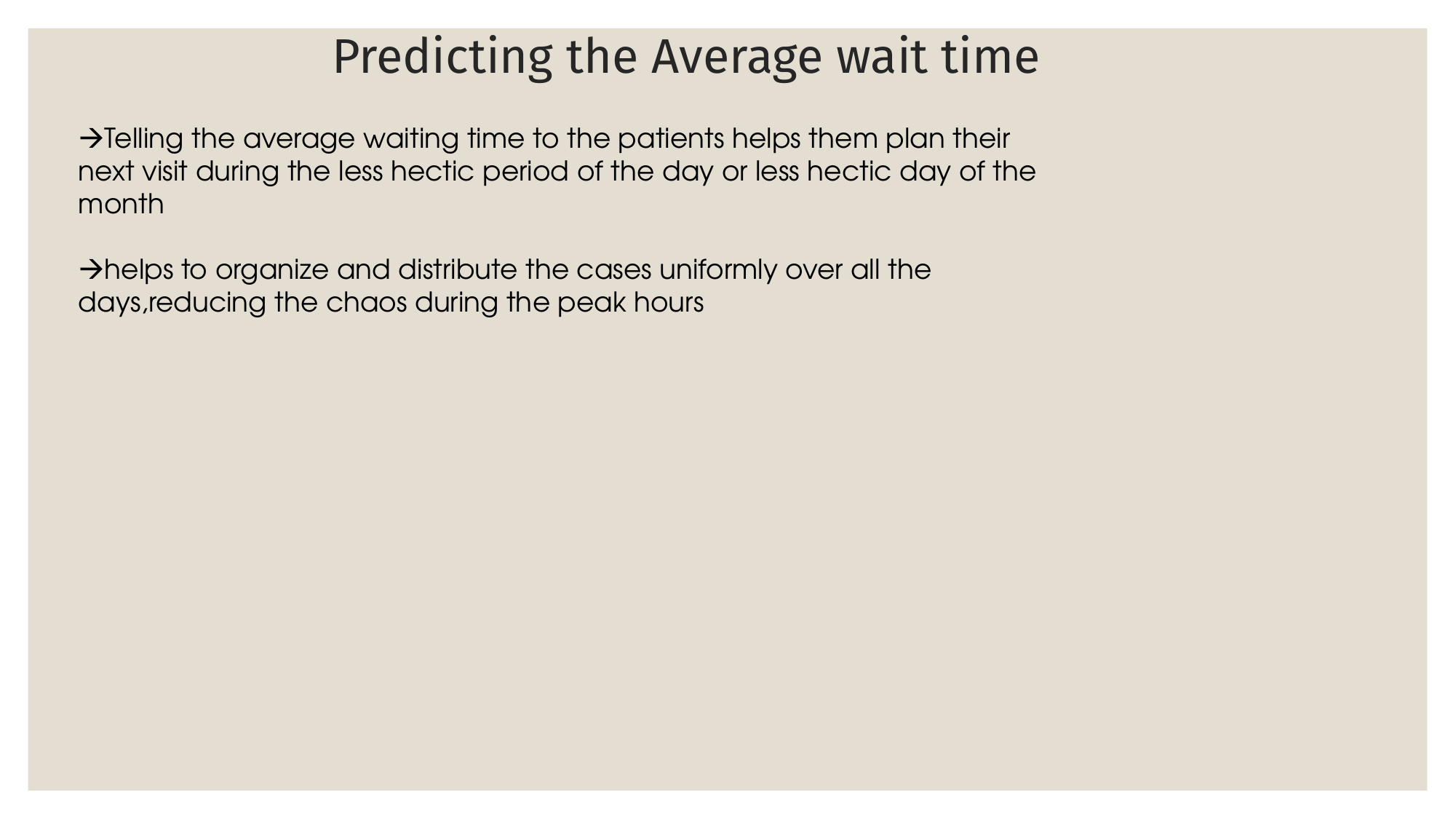

# Predicting the Average wait time
🡪Telling the average waiting time to the patients helps them plan their next visit during the less hectic period of the day or less hectic day of the month
🡪helps to organize and distribute the cases uniformly over all the days,reducing the chaos during the peak hours